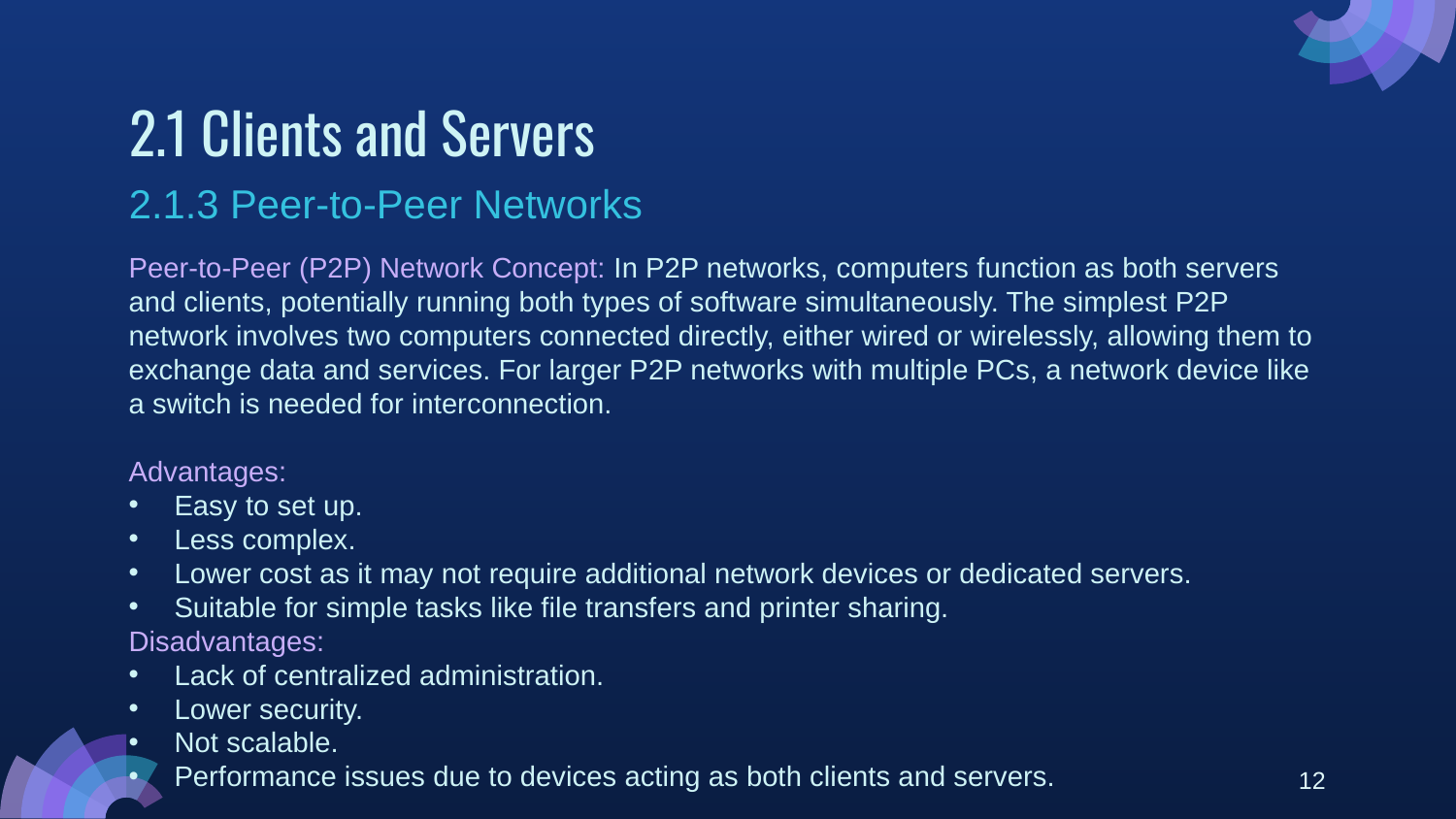

# 2.1 Clients and Servers
2.1.3 Peer-to-Peer Networks
Peer-to-Peer (P2P) Network Concept: In P2P networks, computers function as both servers and clients, potentially running both types of software simultaneously. The simplest P2P network involves two computers connected directly, either wired or wirelessly, allowing them to exchange data and services. For larger P2P networks with multiple PCs, a network device like a switch is needed for interconnection.

Advantages:
Easy to set up.
Less complex.
Lower cost as it may not require additional network devices or dedicated servers.
Suitable for simple tasks like file transfers and printer sharing.
Disadvantages:
Lack of centralized administration.
Lower security.
Not scalable.
Performance issues due to devices acting as both clients and servers.
12